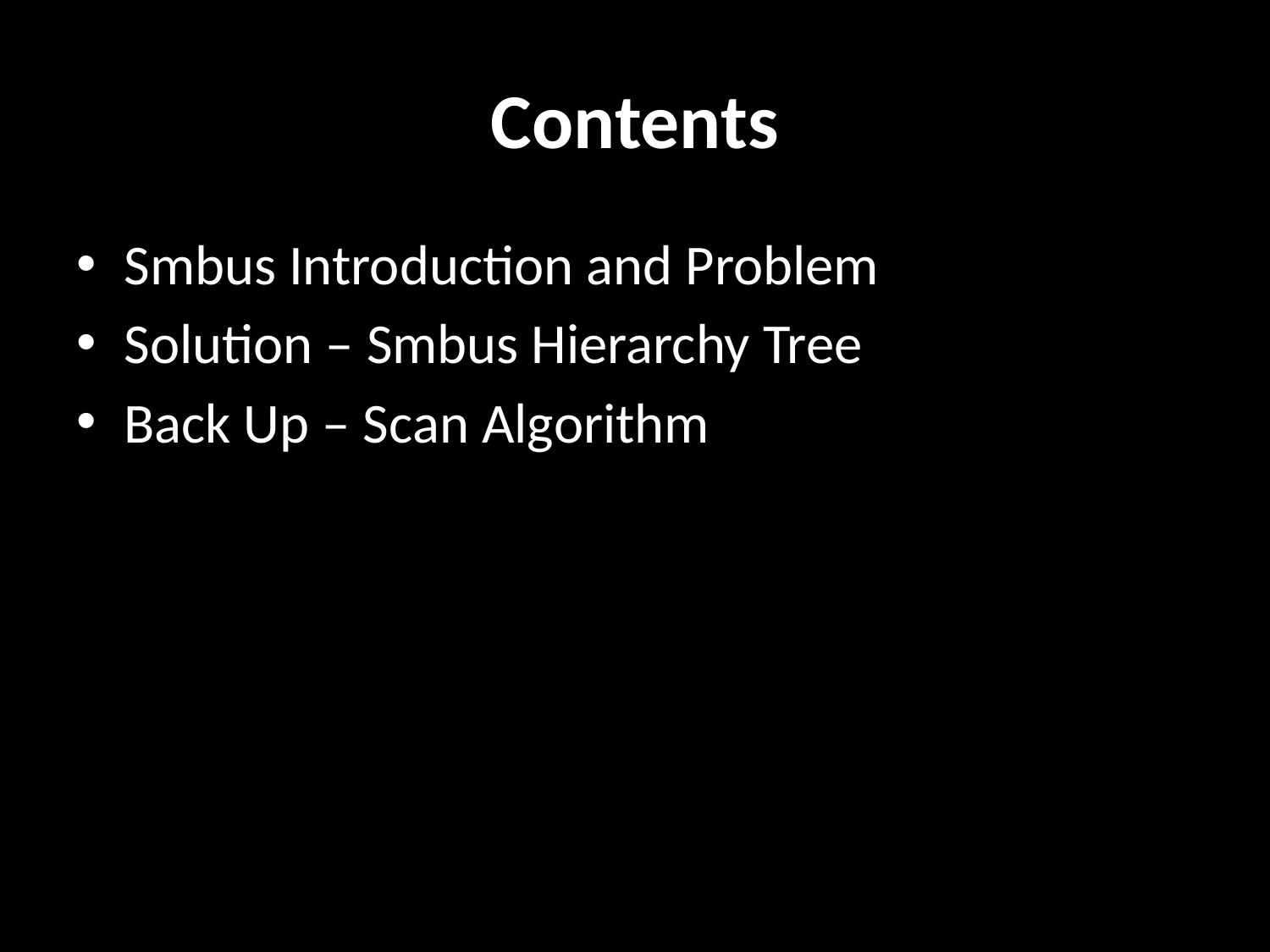

# Contents
Smbus Introduction and Problem
Solution – Smbus Hierarchy Tree
Back Up – Scan Algorithm